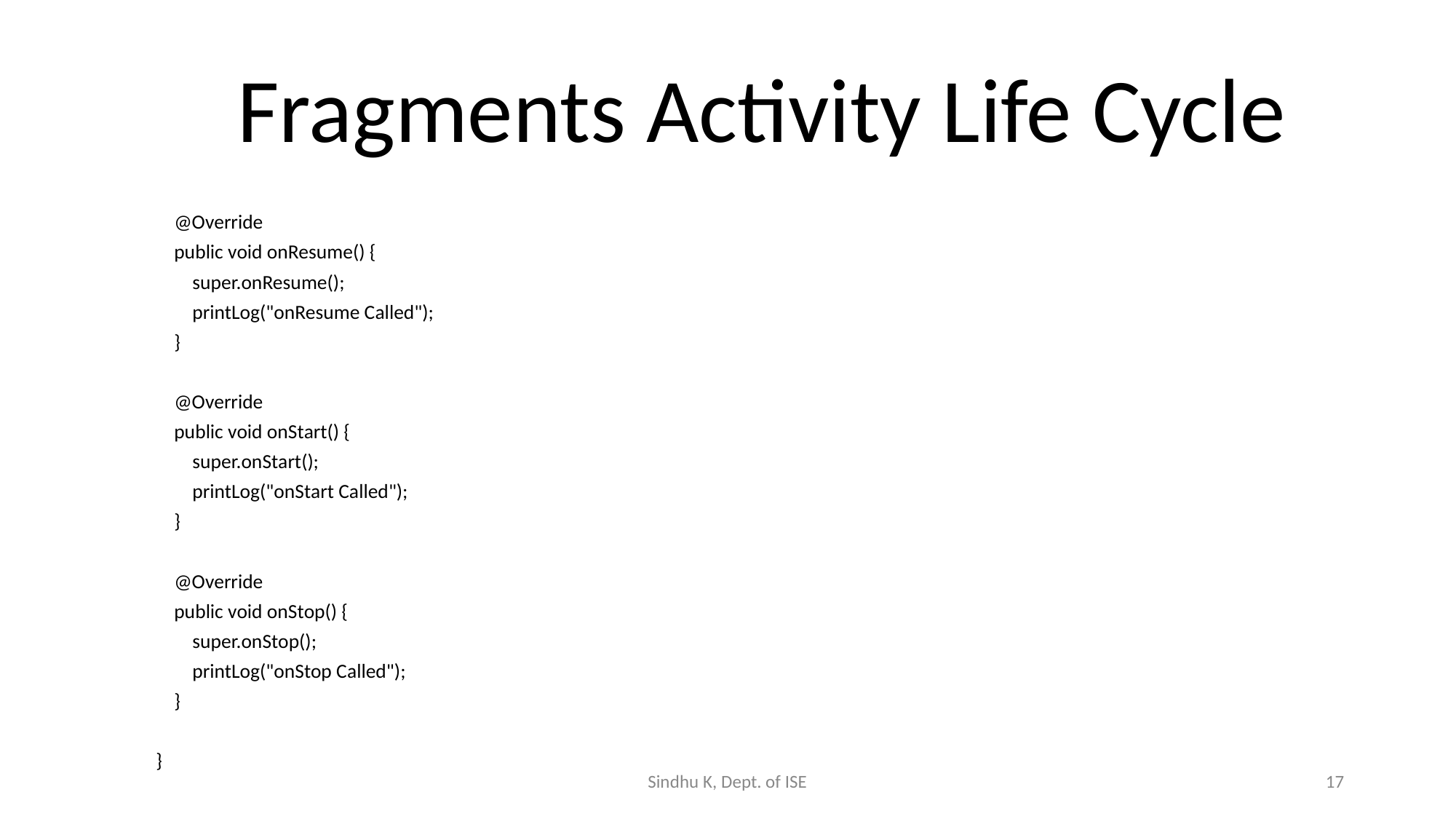

# Fragments Activity Life Cycle
    @Override
    public void onResume() {
        super.onResume();
        printLog("onResume Called");
    }

    @Override
    public void onStart() {
        super.onStart();
        printLog("onStart Called");
    }

    @Override
    public void onStop() {
        super.onStop();
        printLog("onStop Called");
    }

}
Sindhu K, Dept. of ISE
17